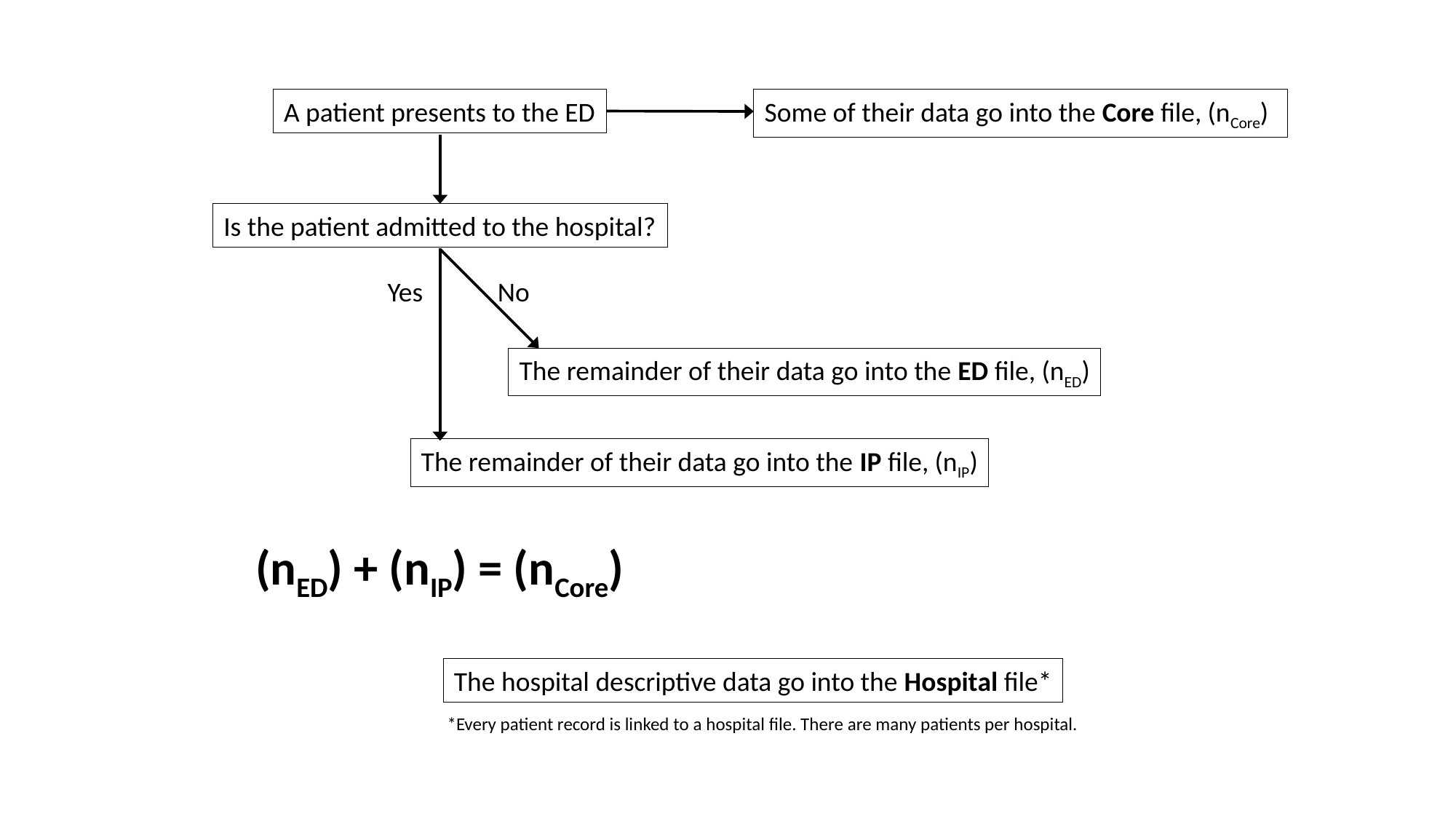

A patient presents to the ED
Some of their data go into the Core file, (nCore)
Is the patient admitted to the hospital?
Yes
No
The remainder of their data go into the ED file, (nED)
The remainder of their data go into the IP file, (nIP)
(nED) + (nIP) = (nCore)
The hospital descriptive data go into the Hospital file*
*Every patient record is linked to a hospital file. There are many patients per hospital.